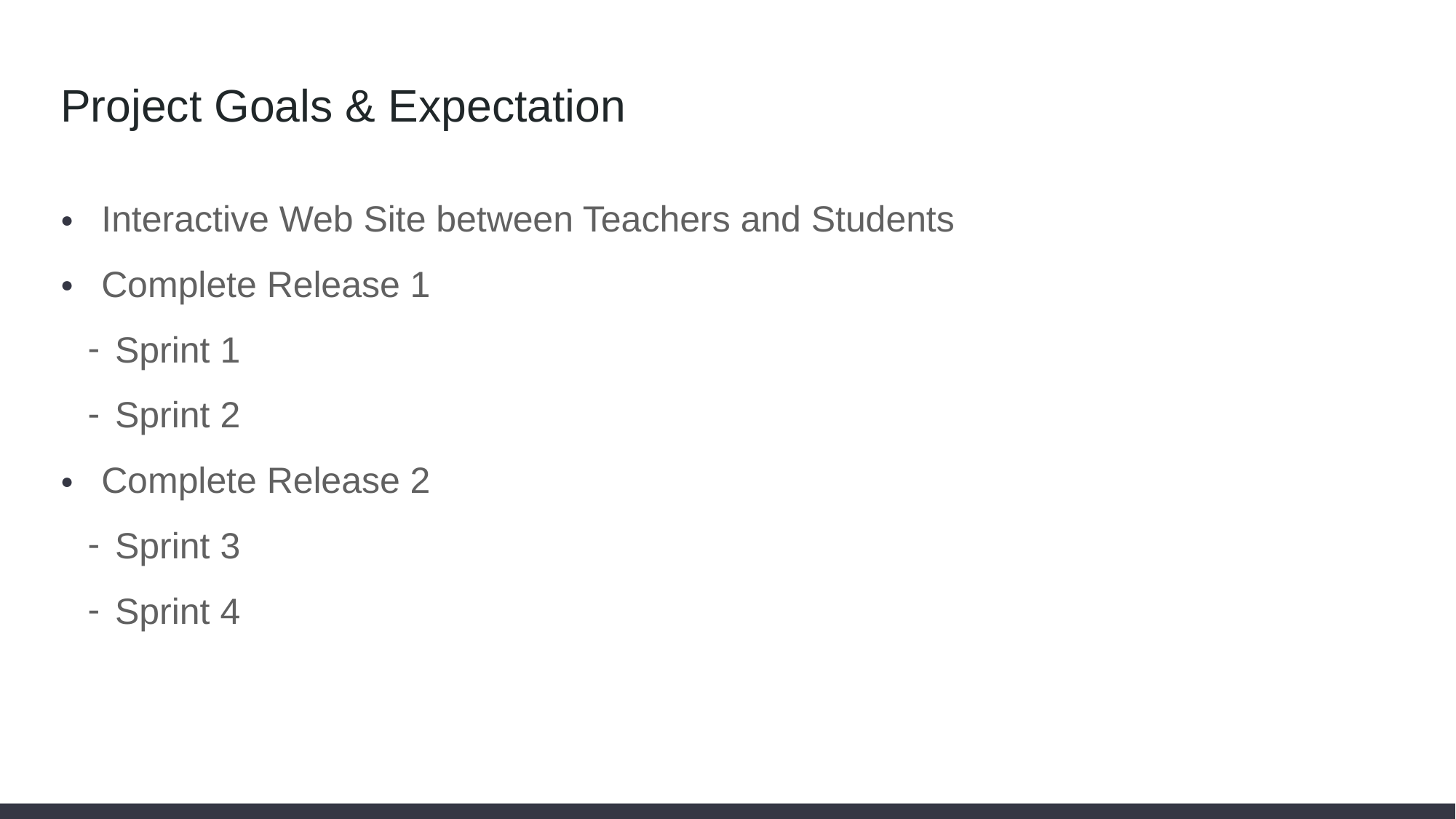

# Project Goals & Expectation

Interactive Web Site between Teachers and Students
Complete Release 1
Sprint 1
Sprint 2
Complete Release 2
Sprint 3
Sprint 4